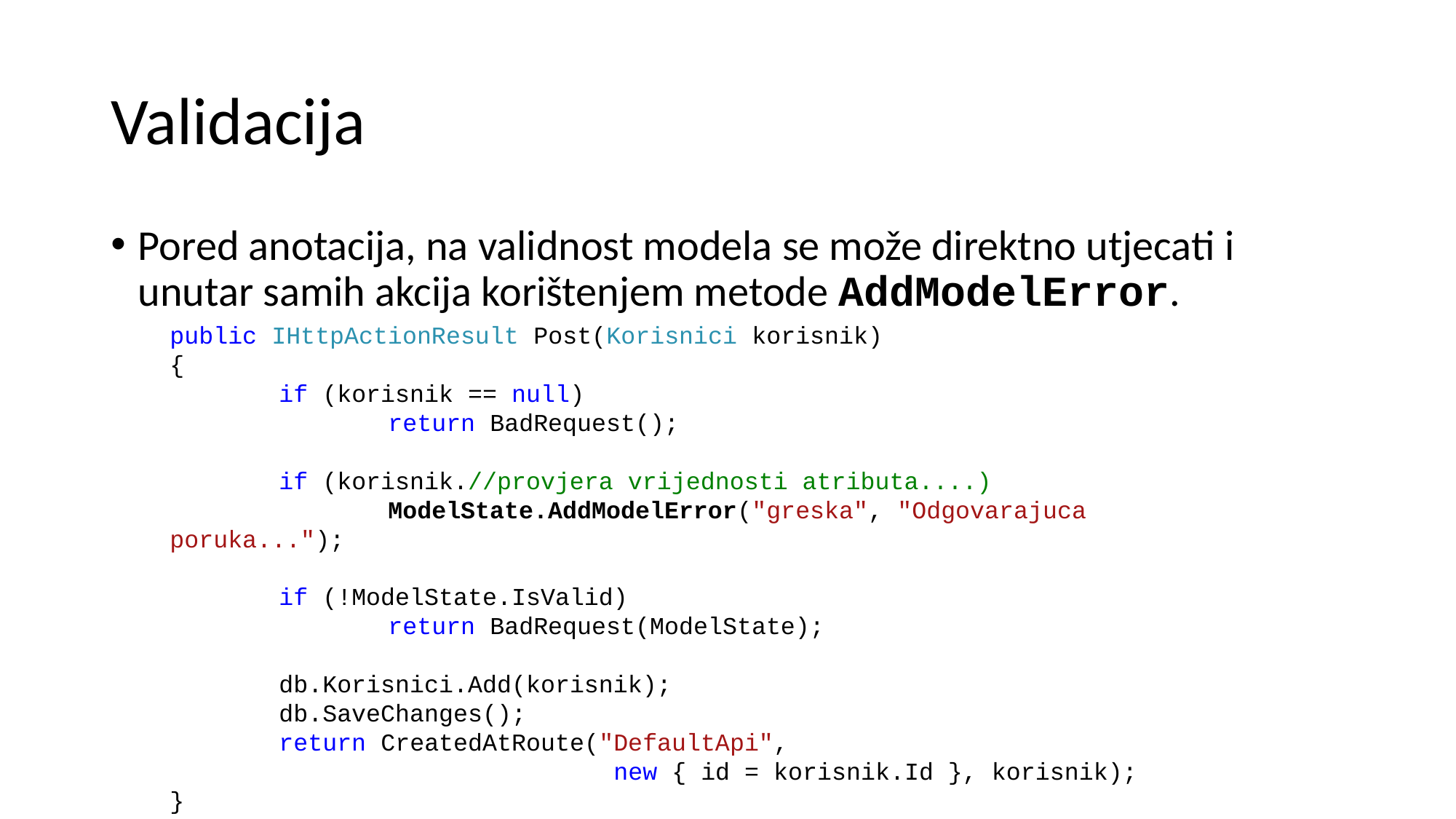

# Validacija
Pored anotacija, na validnost modela se može direktno utjecati i unutar samih akcija korištenjem metode AddModelError.

public IHttpActionResult Post(Korisnici korisnik)
{
	if (korisnik == null)
		return BadRequest();

	if (korisnik.//provjera vrijednosti atributa....)
		ModelState.AddModelError("greska", "Odgovarajuca poruka...");

	if (!ModelState.IsValid)
		return BadRequest(ModelState);

	db.Korisnici.Add(korisnik);
	db.SaveChanges();
	return CreatedAtRoute("DefaultApi",
	                       new { id = korisnik.Id }, korisnik);
}